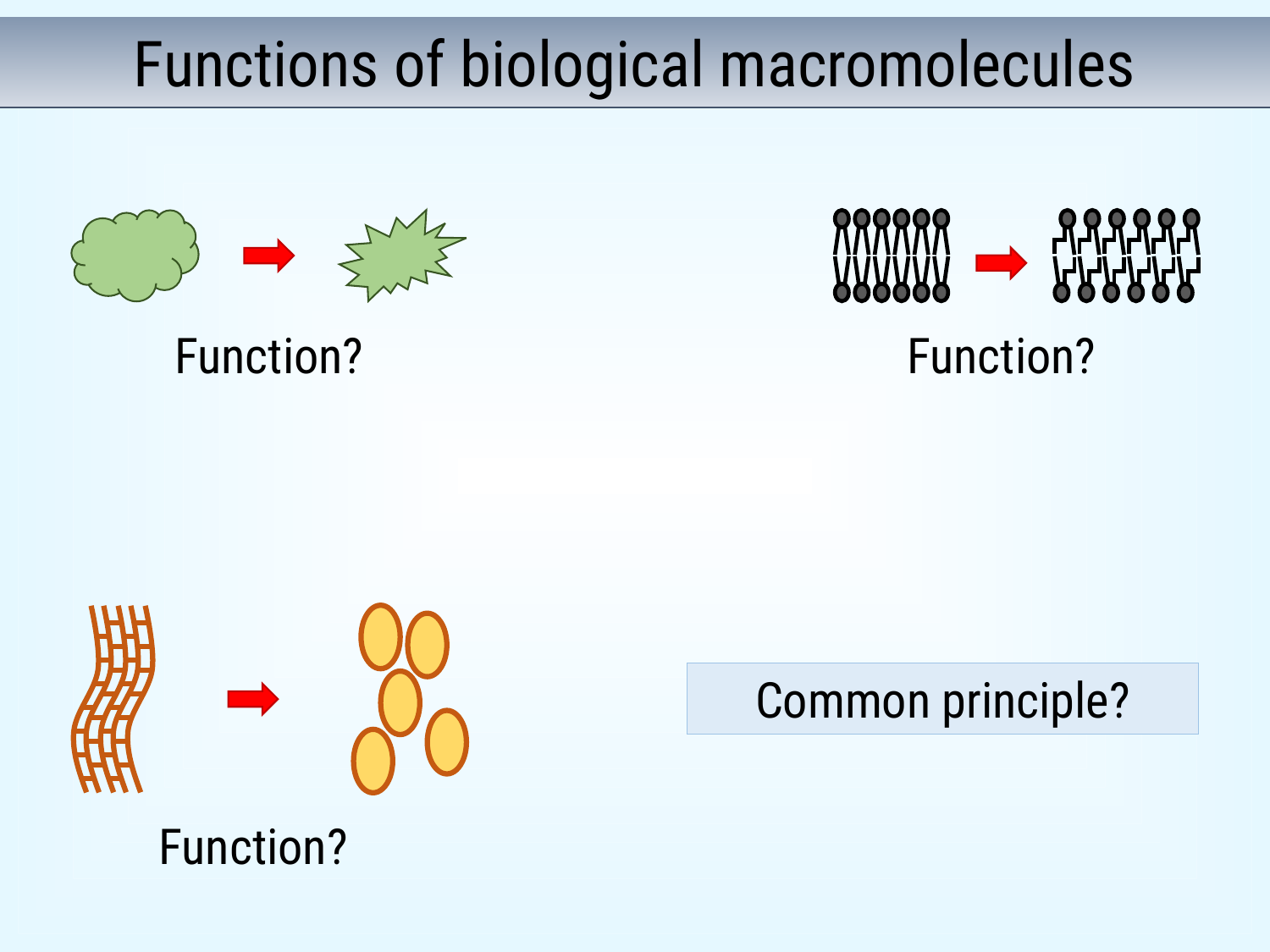

Functions of biological macromolecules

Function?
Function?

Common principle?

Function?